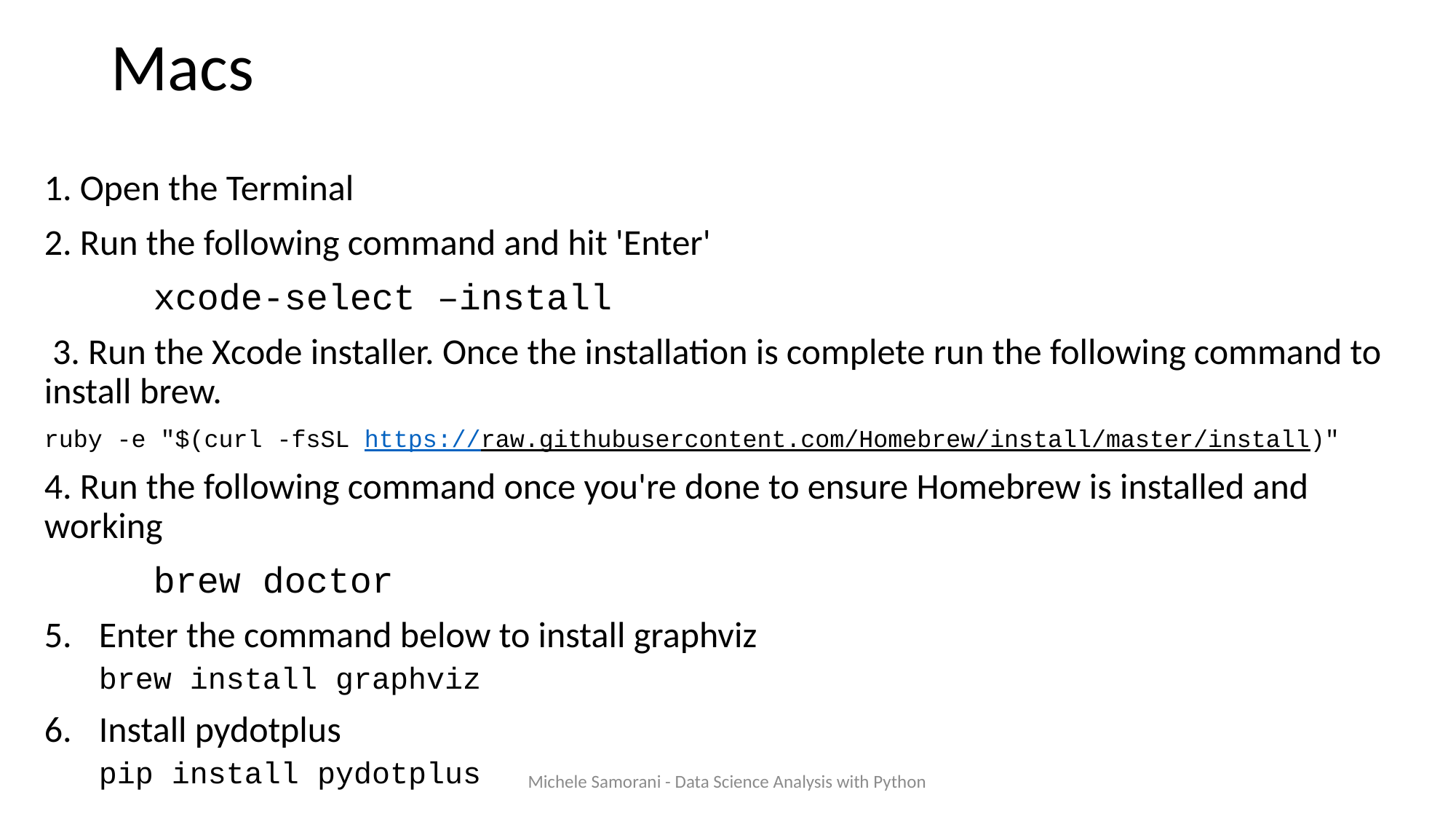

# Macs
1. Open the Terminal
2. Run the following command and hit 'Enter'
	xcode-select –install
 3. Run the Xcode installer. Once the installation is complete run the following command to install brew.
ruby -e "$(curl -fsSL https://raw.githubusercontent.com/Homebrew/install/master/install)"
4. Run the following command once you're done to ensure Homebrew is installed and working
	brew doctor
Enter the command below to install graphviz
brew install graphviz
Install pydotplus
pip install pydotplus

Michele Samorani - Data Science Analysis with Python